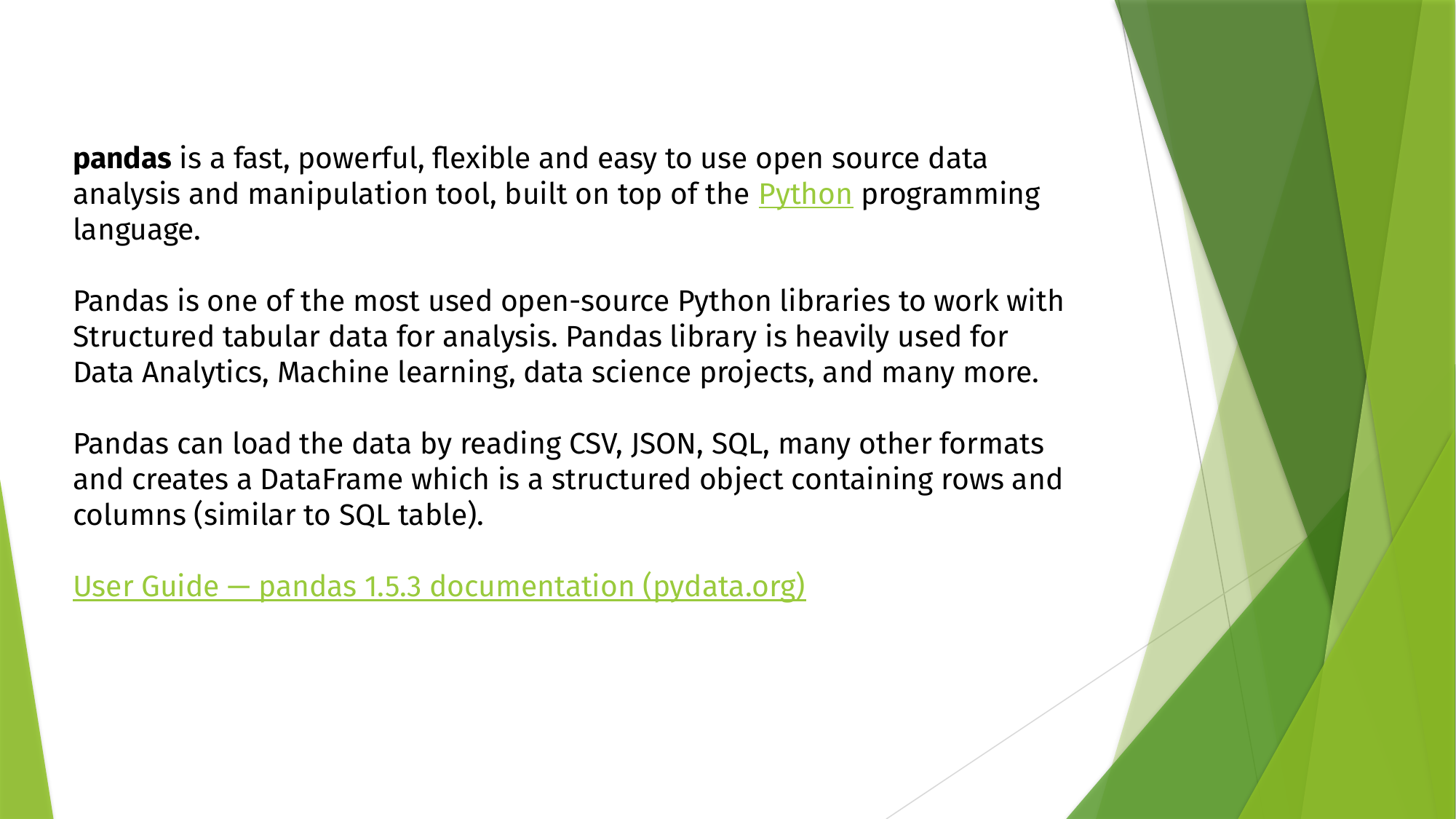

# pandas is a fast, powerful, flexible and easy to use open source data analysis and manipulation tool, built on top of the Python programming language. Pandas is one of the most used open-source Python libraries to work with Structured tabular data for analysis. Pandas library is heavily used for Data Analytics, Machine learning, data science projects, and many more. Pandas can load the data by reading CSV, JSON, SQL, many other formats and creates a DataFrame which is a structured object containing rows and columns (similar to SQL table). User Guide — pandas 1.5.3 documentation (pydata.org)